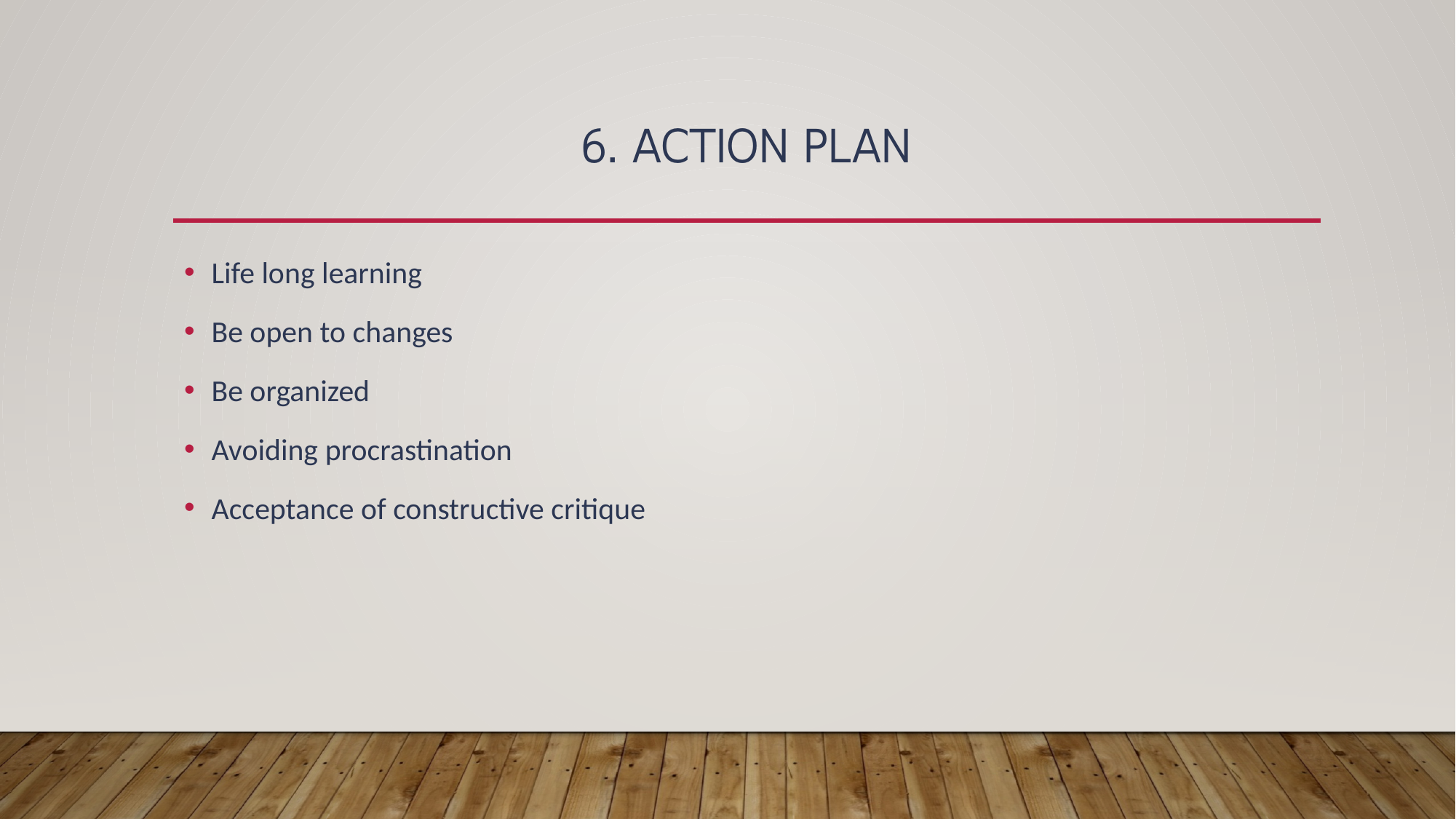

# 6. Action plan
Life long learning
Be open to changes
Be organized
Avoiding procrastination
Acceptance of constructive critique